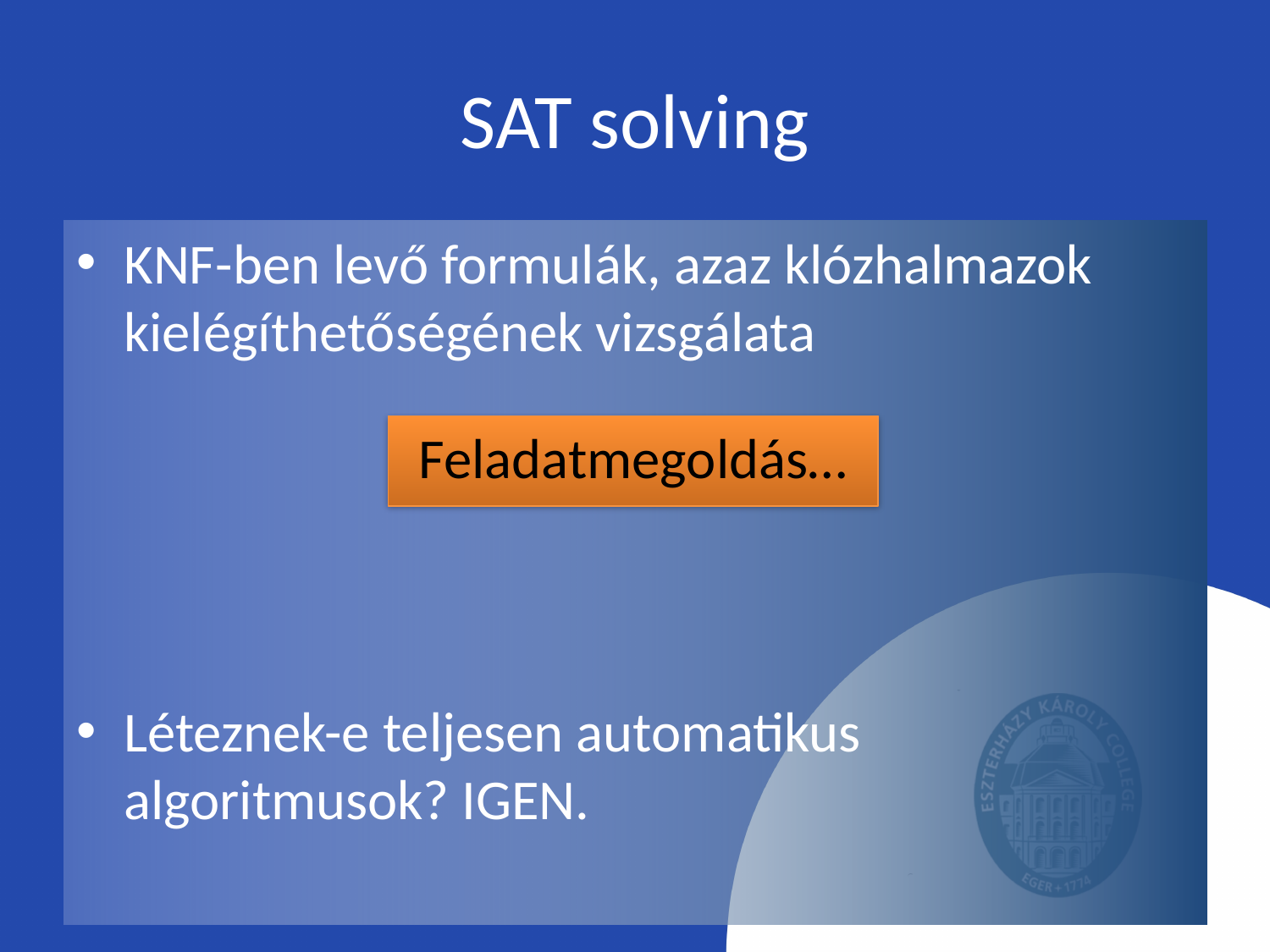

# SAT solving
KNF-ben levő formulák, azaz klózhalmazok kielégíthetőségének vizsgálata

Léteznek-e teljesen automatikus algoritmusok? IGEN.

Feladatmegoldás…